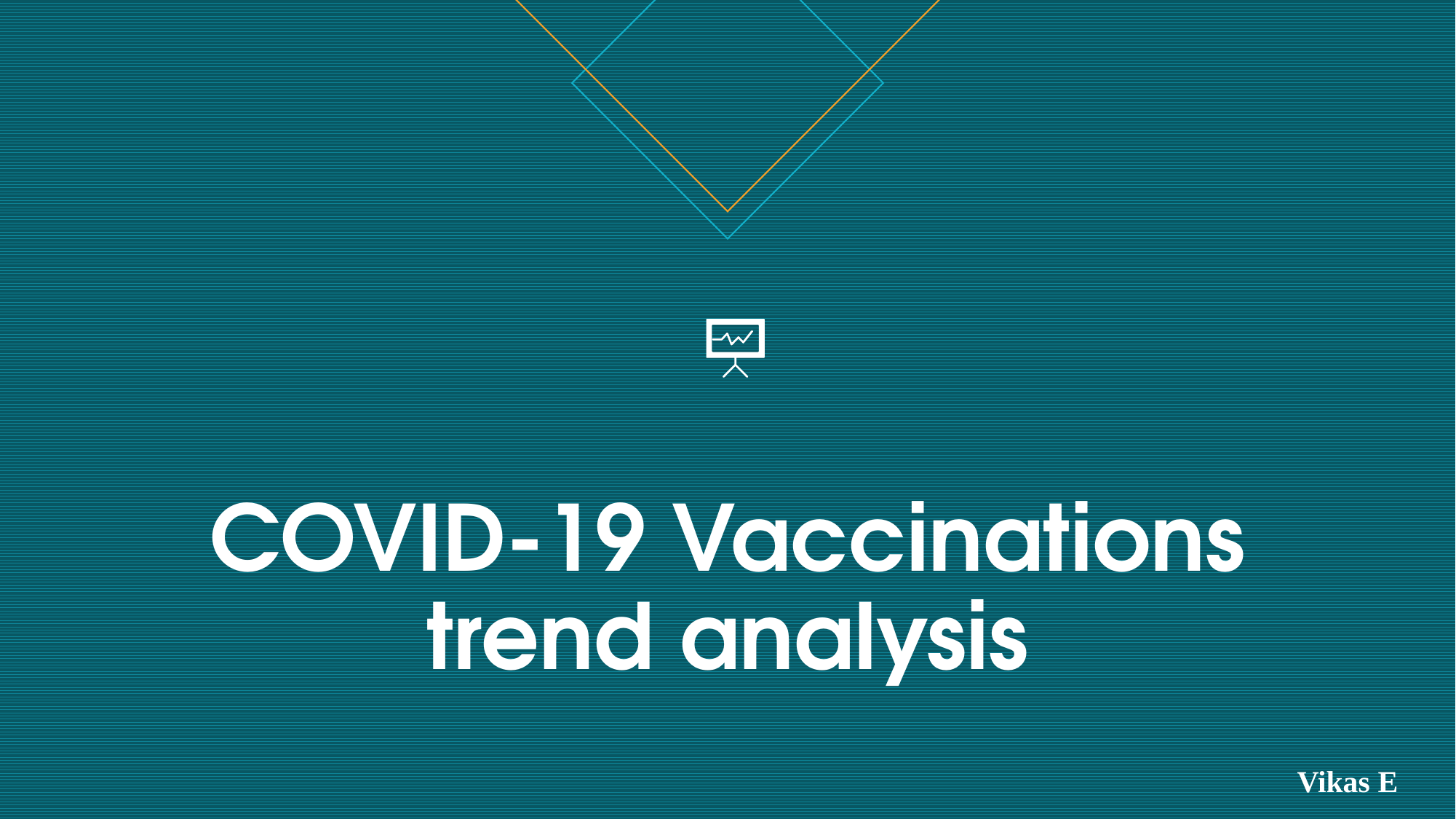

# COVID-19 Vaccinations trend analysis
Vikas E